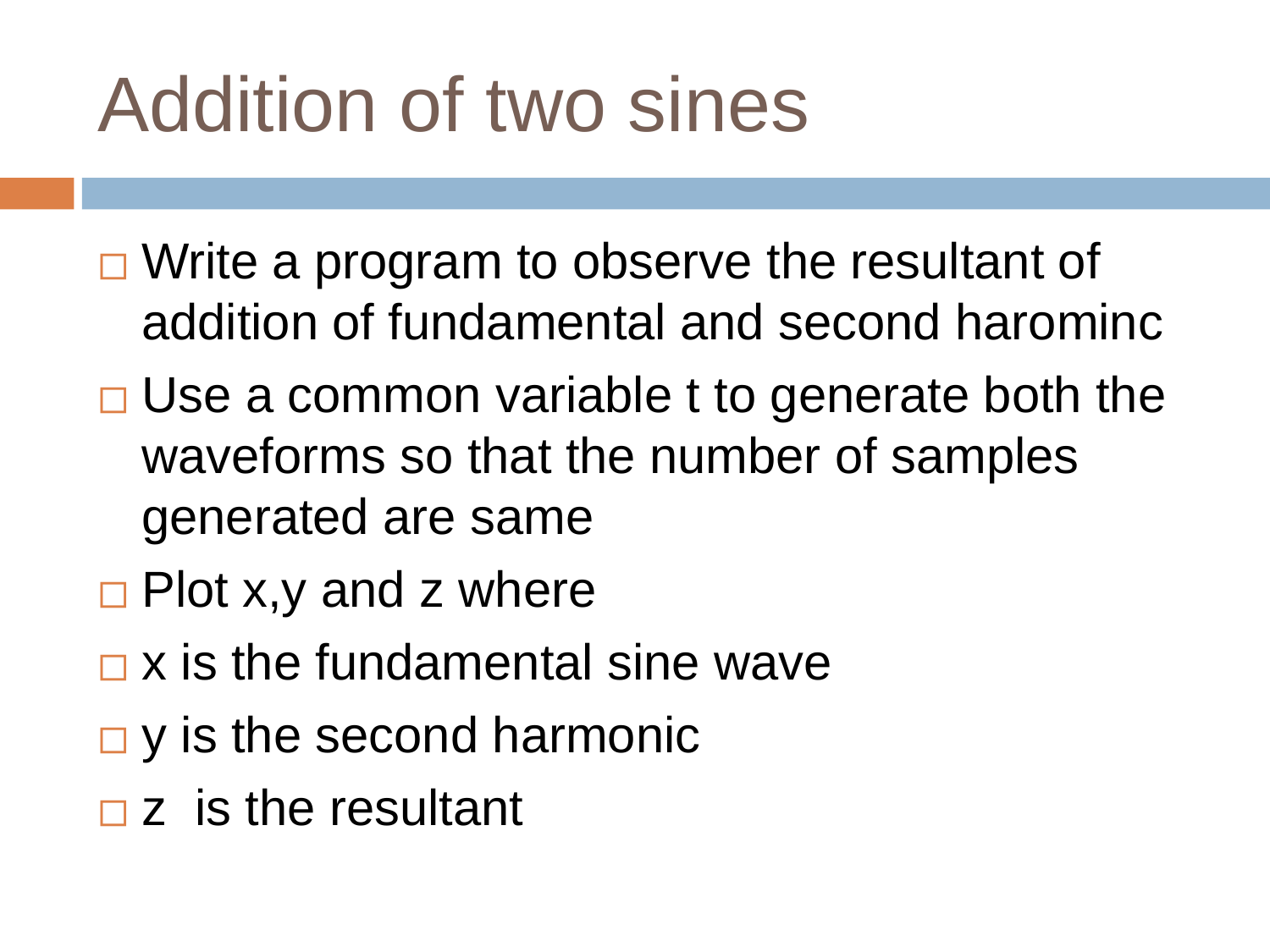

# Addition of two sines
Write a program to observe the resultant of addition of fundamental and second harominc
Use a common variable t to generate both the waveforms so that the number of samples generated are same
Plot x,y and z where
x is the fundamental sine wave
y is the second harmonic
z  is the resultant